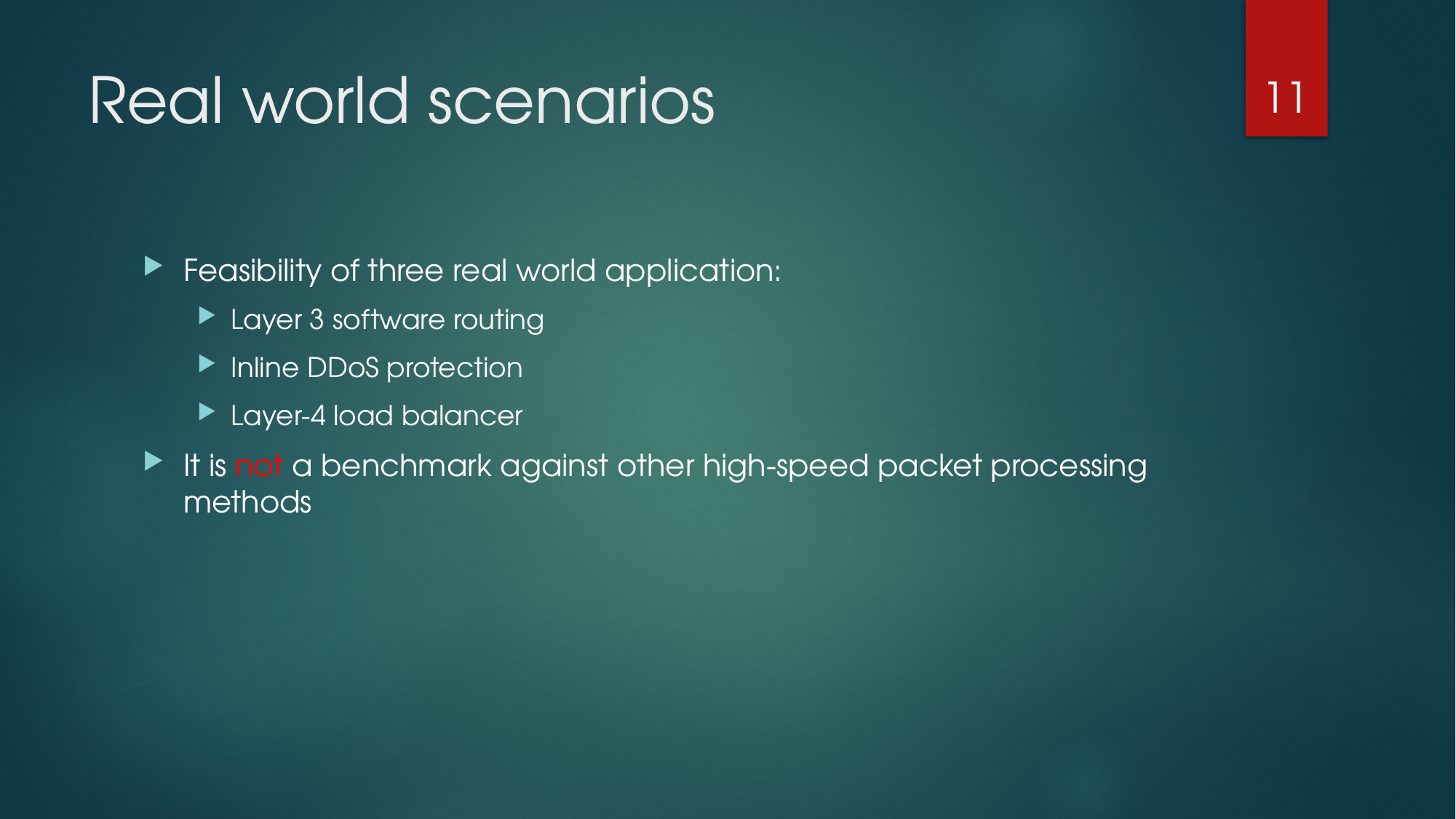

11
# Real world scenarios
Feasibility of three real world application:
Layer 3 software routing
Inline DDoS protection
Layer-4 load balancer
It is not a benchmark against other high-speed packet processing methods